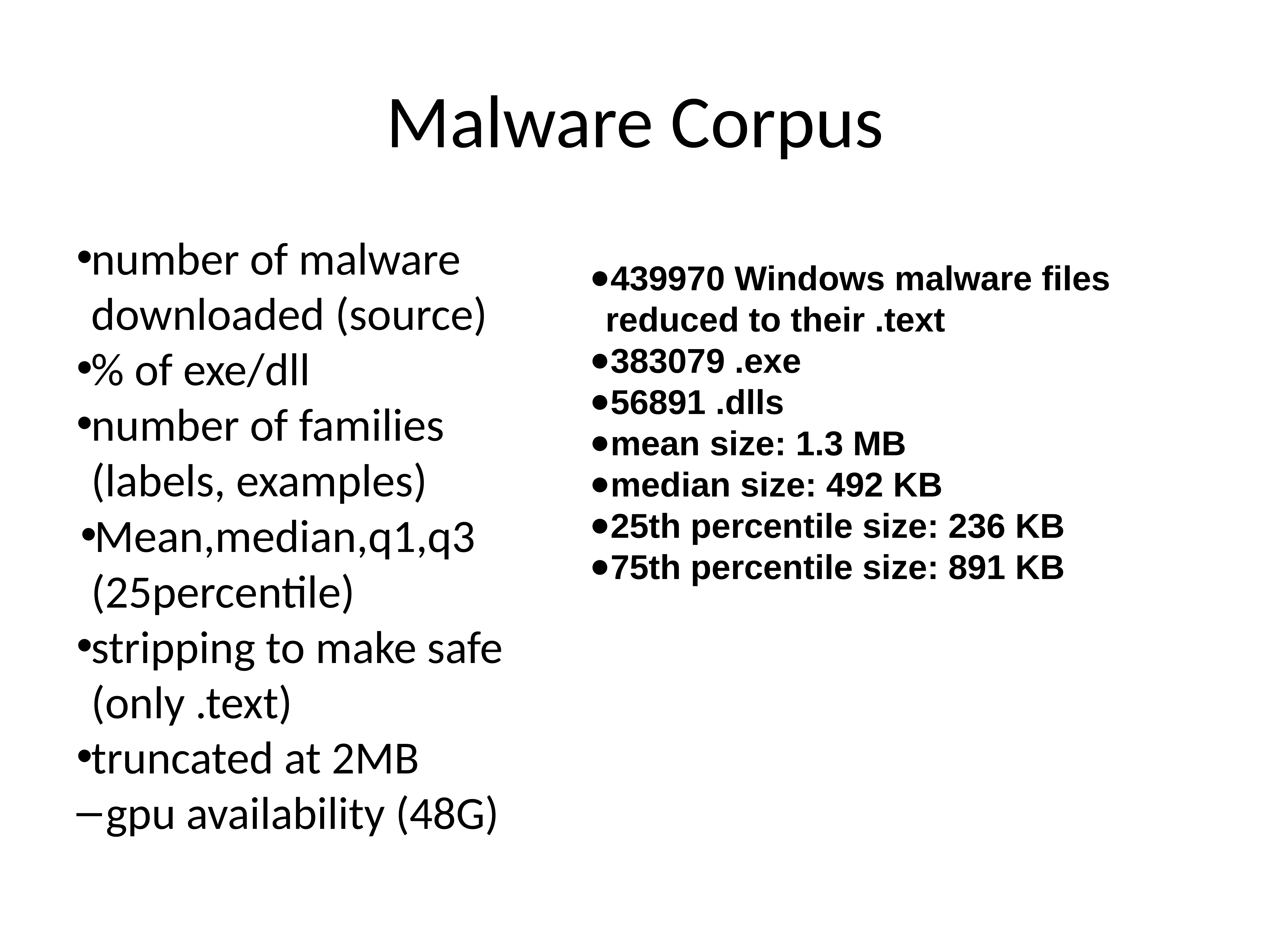

# Malware Corpus
number of malware downloaded (source)
% of exe/dll
number of families (labels, examples)
Mean,median,q1,q3 (25percentile)
stripping to make safe (only .text)
truncated at 2MB
gpu availability (48G)
439970 Windows malware files reduced to their .text
383079 .exe
56891 .dlls
mean size: 1.3 MB
median size: 492 KB
25th percentile size: 236 KB
75th percentile size: 891 KB